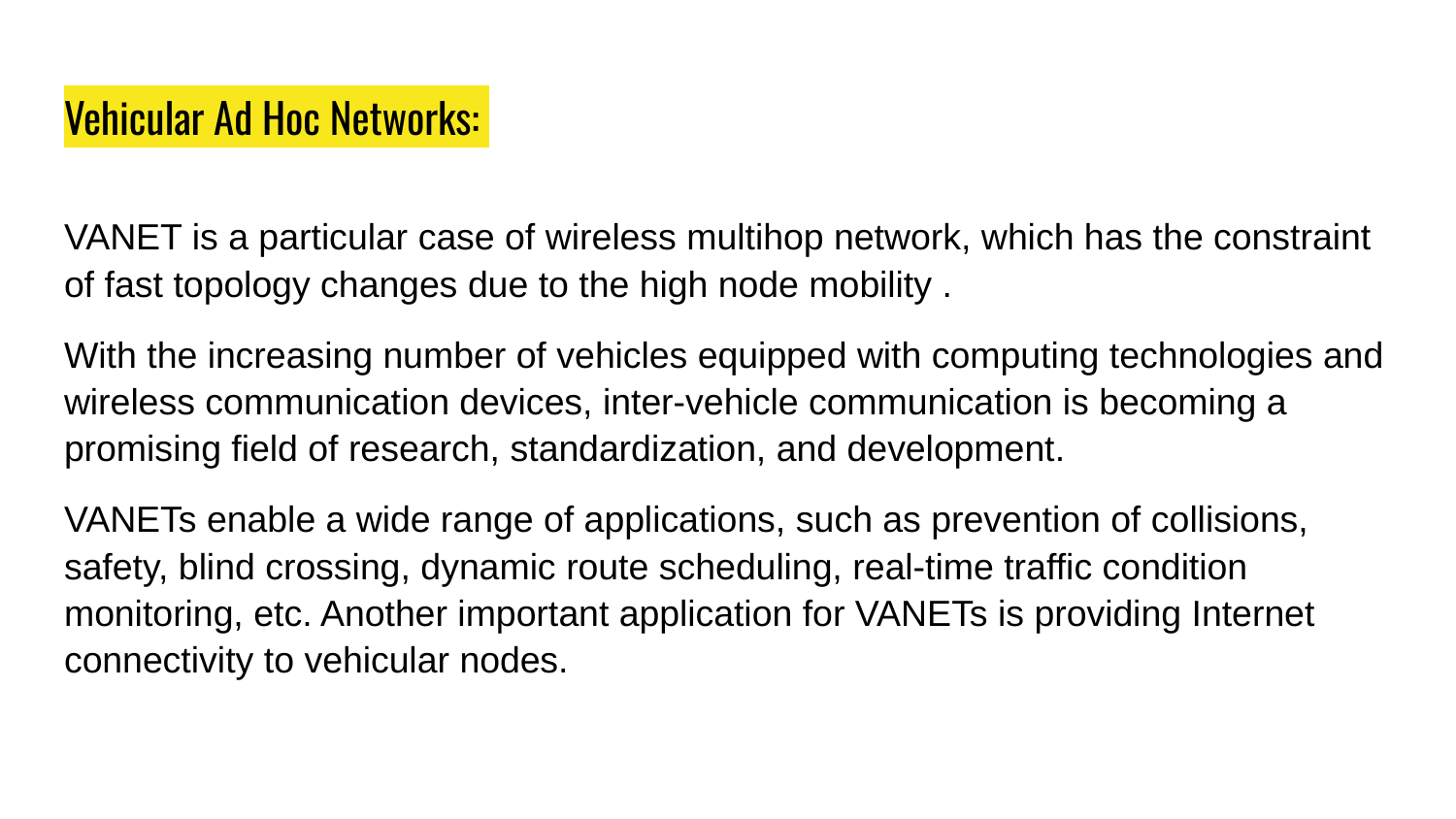

# Vehicular Ad Hoc Networks:
VANET is a particular case of wireless multihop network, which has the constraint of fast topology changes due to the high node mobility .
With the increasing number of vehicles equipped with computing technologies and wireless communication devices, inter-vehicle communication is becoming a promising field of research, standardization, and development.
VANETs enable a wide range of applications, such as prevention of collisions, safety, blind crossing, dynamic route scheduling, real-time traffic condition monitoring, etc. Another important application for VANETs is providing Internet connectivity to vehicular nodes.